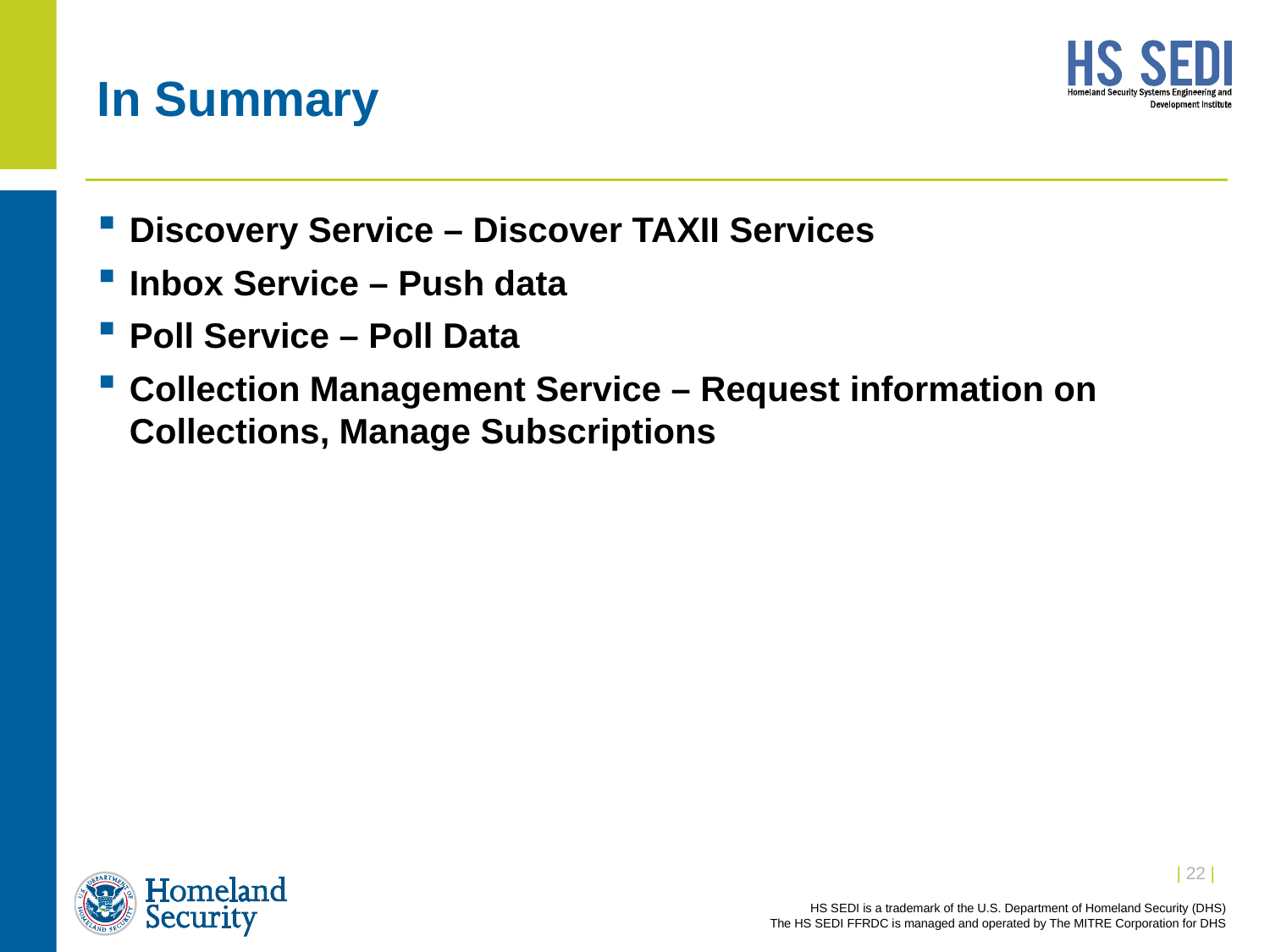

# In Summary
Discovery Service – Discover TAXII Services
Inbox Service – Push data
Poll Service – Poll Data
Collection Management Service – Request information on Collections, Manage Subscriptions
| 22 |